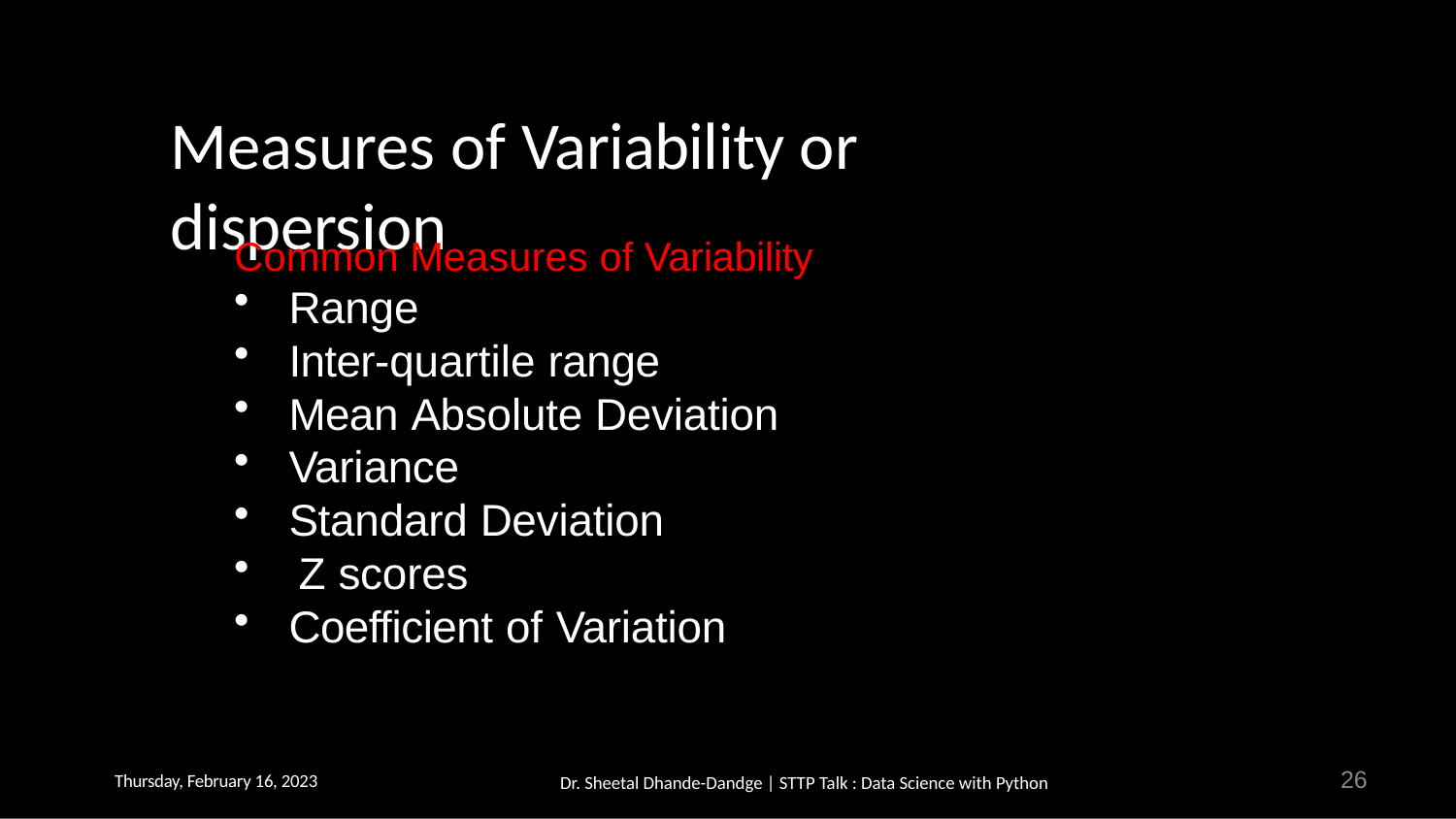

# Measures of Variability or dispersion
Common Measures of Variability
Range
Inter-quartile range
Mean Absolute Deviation
Variance
Standard Deviation
Z scores
Coefficient of Variation
26
Thursday, February 16, 2023
Dr. Sheetal Dhande-Dandge | STTP Talk : Data Science with Python